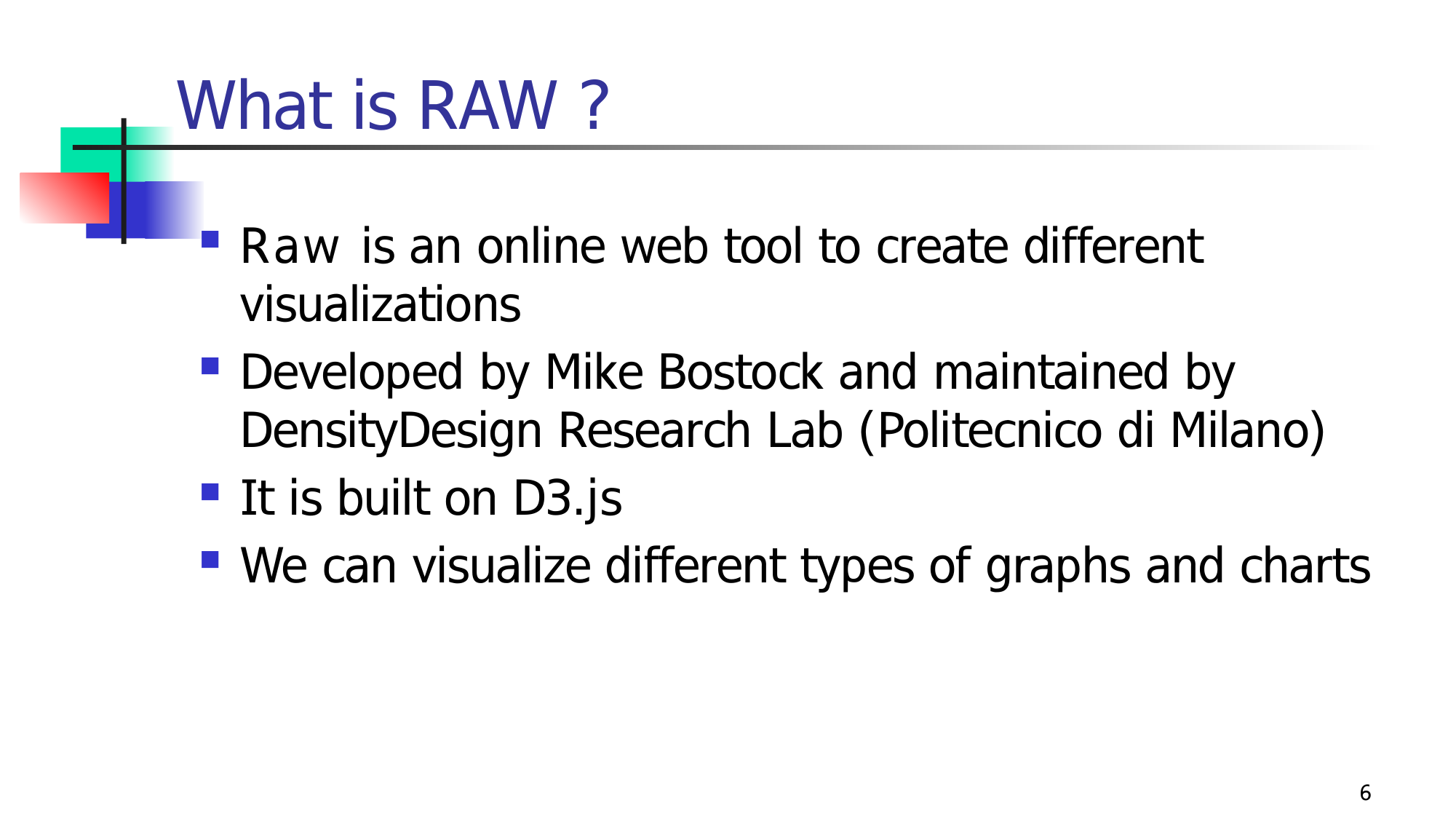

What is RAW ?
Raw is an online web tool to create different visualizations
Developed by Mike Bostock and maintained by DensityDesign Research Lab (Politecnico di Milano)
It is built on D3.js
We can visualize different types of graphs and charts
Data Processing
Statistical Research
Data
Science
Machine
Learning
6